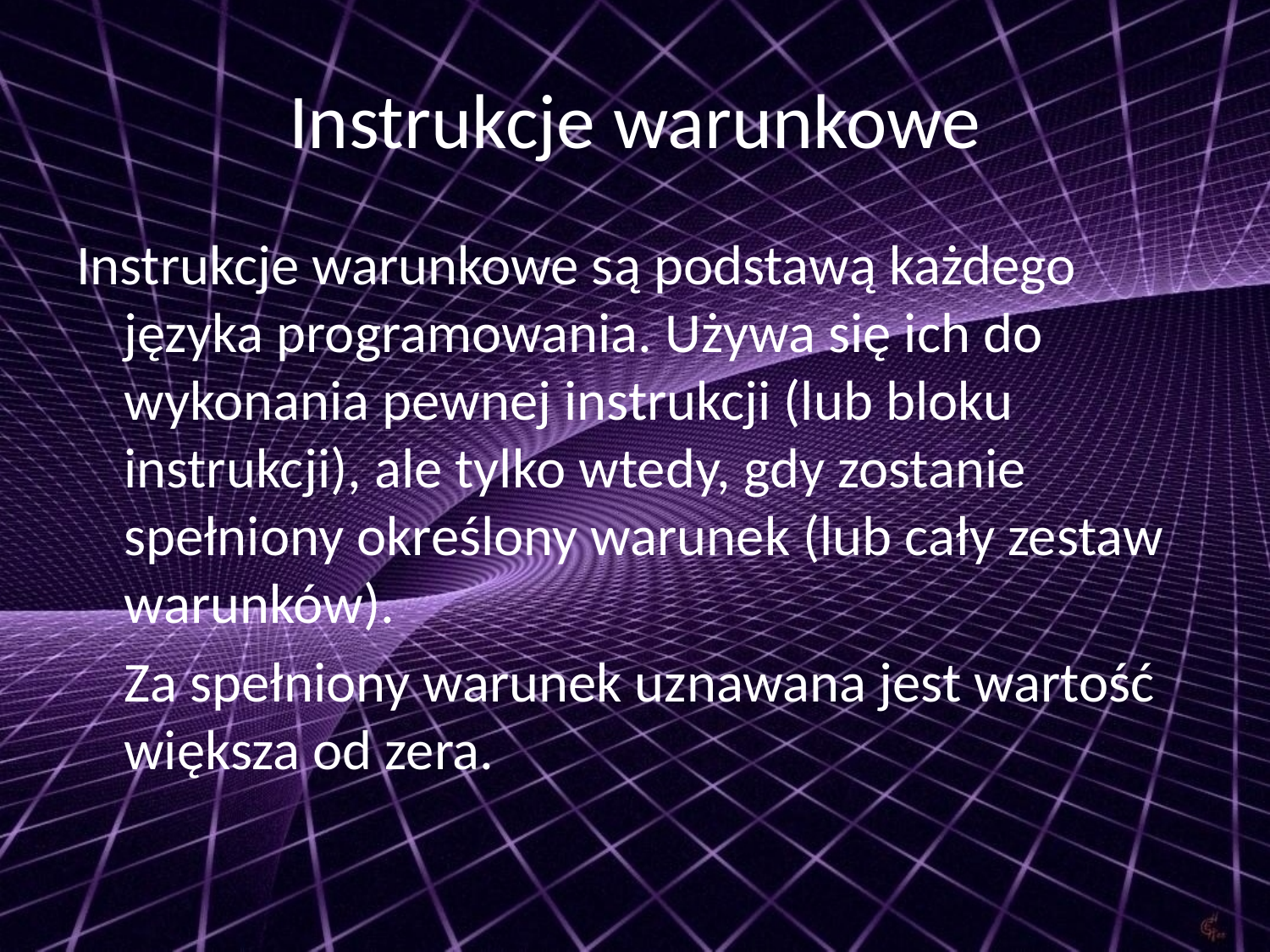

# Instrukcje warunkowe
Instrukcje warunkowe są podstawą każdego języka programowania. Używa się ich do wykonania pewnej instrukcji (lub bloku instrukcji), ale tylko wtedy, gdy zostanie spełniony określony warunek (lub cały zestaw warunków).
	Za spełniony warunek uznawana jest wartość większa od zera.